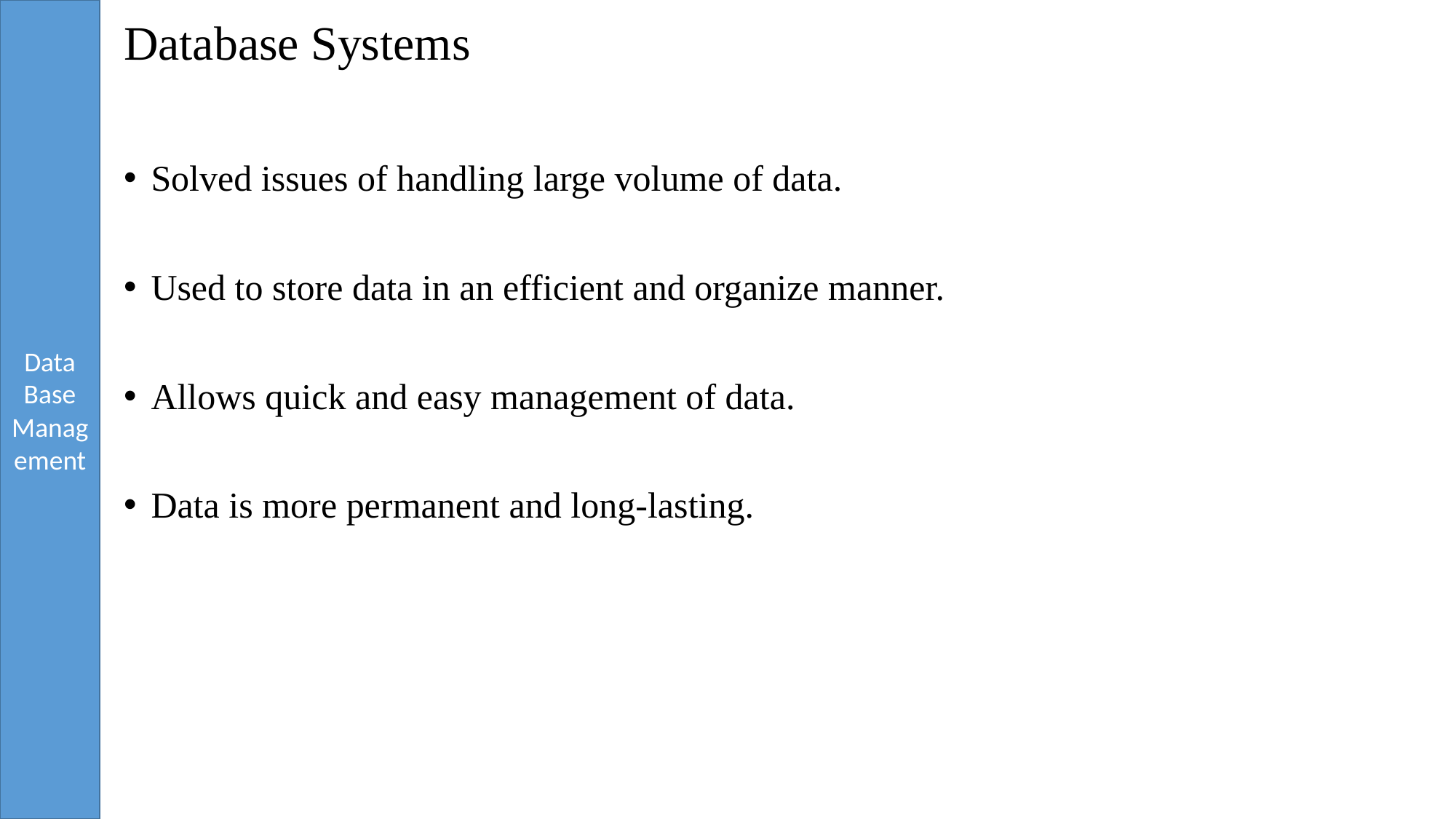

# Database Systems

Solved issues of handling large volume of data.

Used to store data in an efficient and organize manner.

Allows quick and easy management of data.

Data is more permanent and long-lasting.